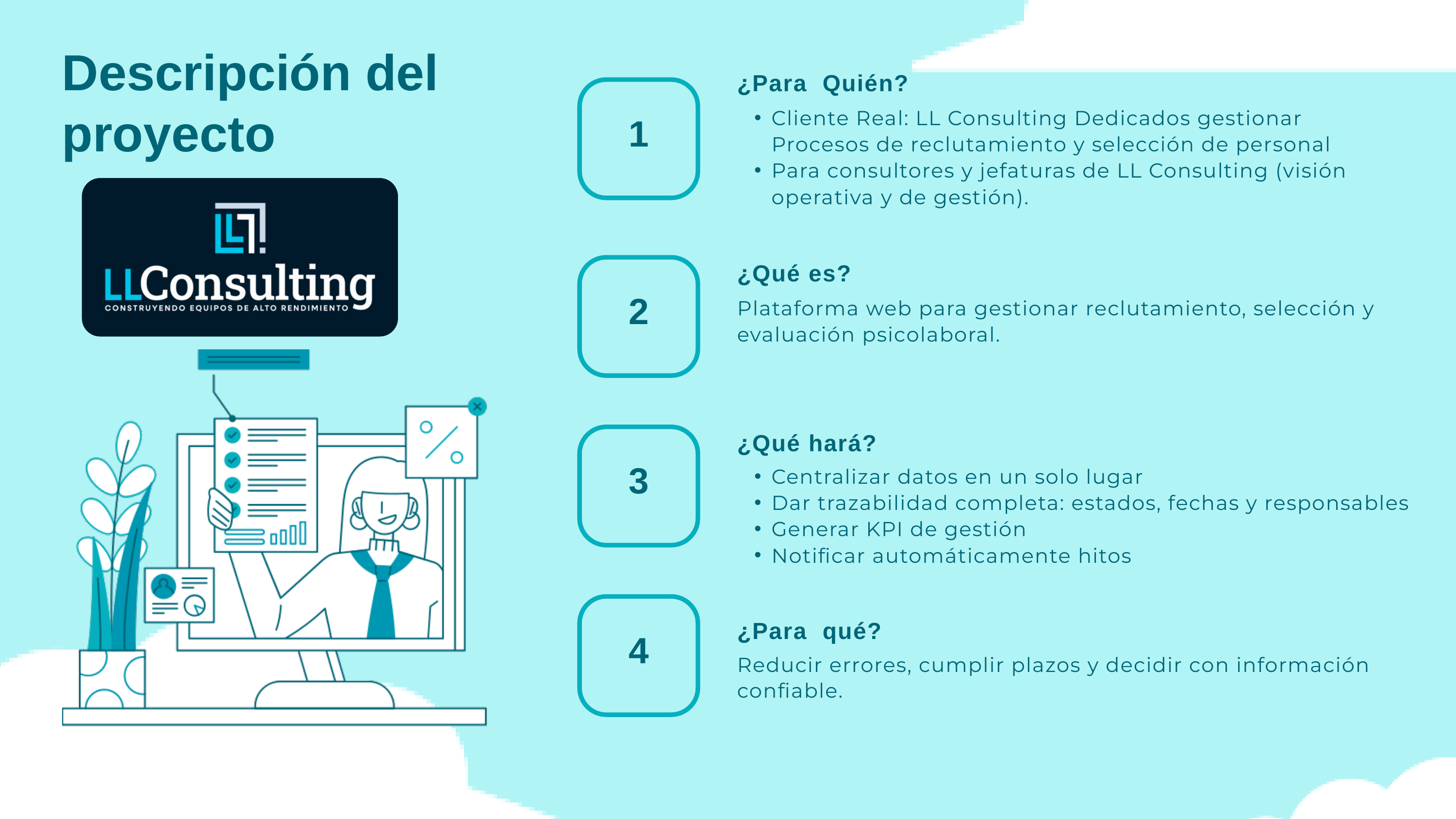

Descripción del  proyecto
¿Para  Quién?
Cliente Real: LL Consulting Dedicados gestionar Procesos de reclutamiento y selección de personal
Para consultores y jefaturas de LL Consulting (visión operativa y de gestión).

1

2
¿Qué es?
Plataforma web para gestionar reclutamiento, selección y evaluación psicolaboral.

3
¿Qué hará?
Centralizar datos en un solo lugar
Dar trazabilidad completa: estados, fechas y responsables
Generar KPI de gestión
Notificar automáticamente hitos

4

¿Para  qué?
Reducir errores, cumplir plazos y decidir con información confiable.